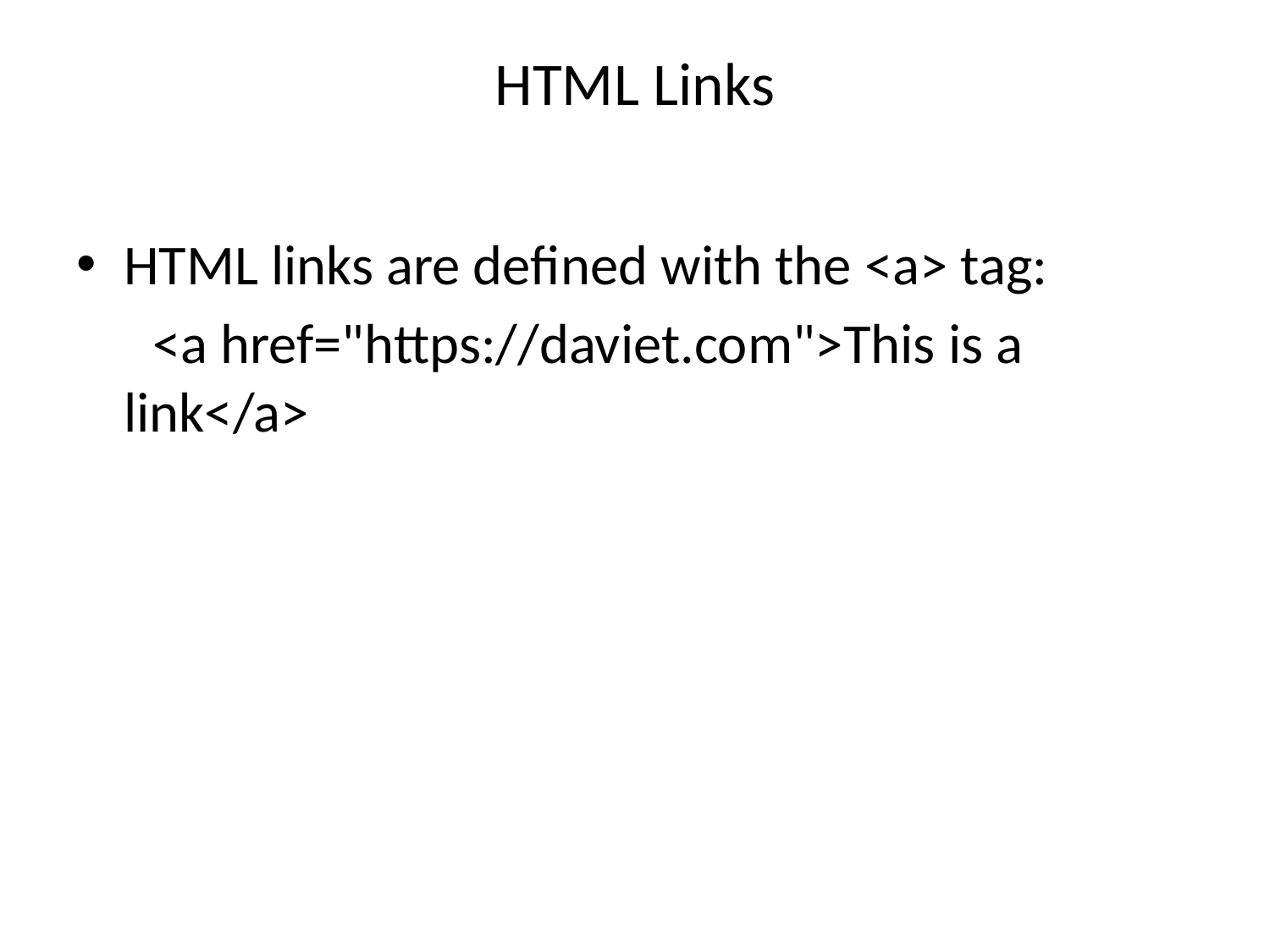

# HTML Links
HTML links are defined with the <a> tag:
      <a href="https://daviet.com">This is a link</a>